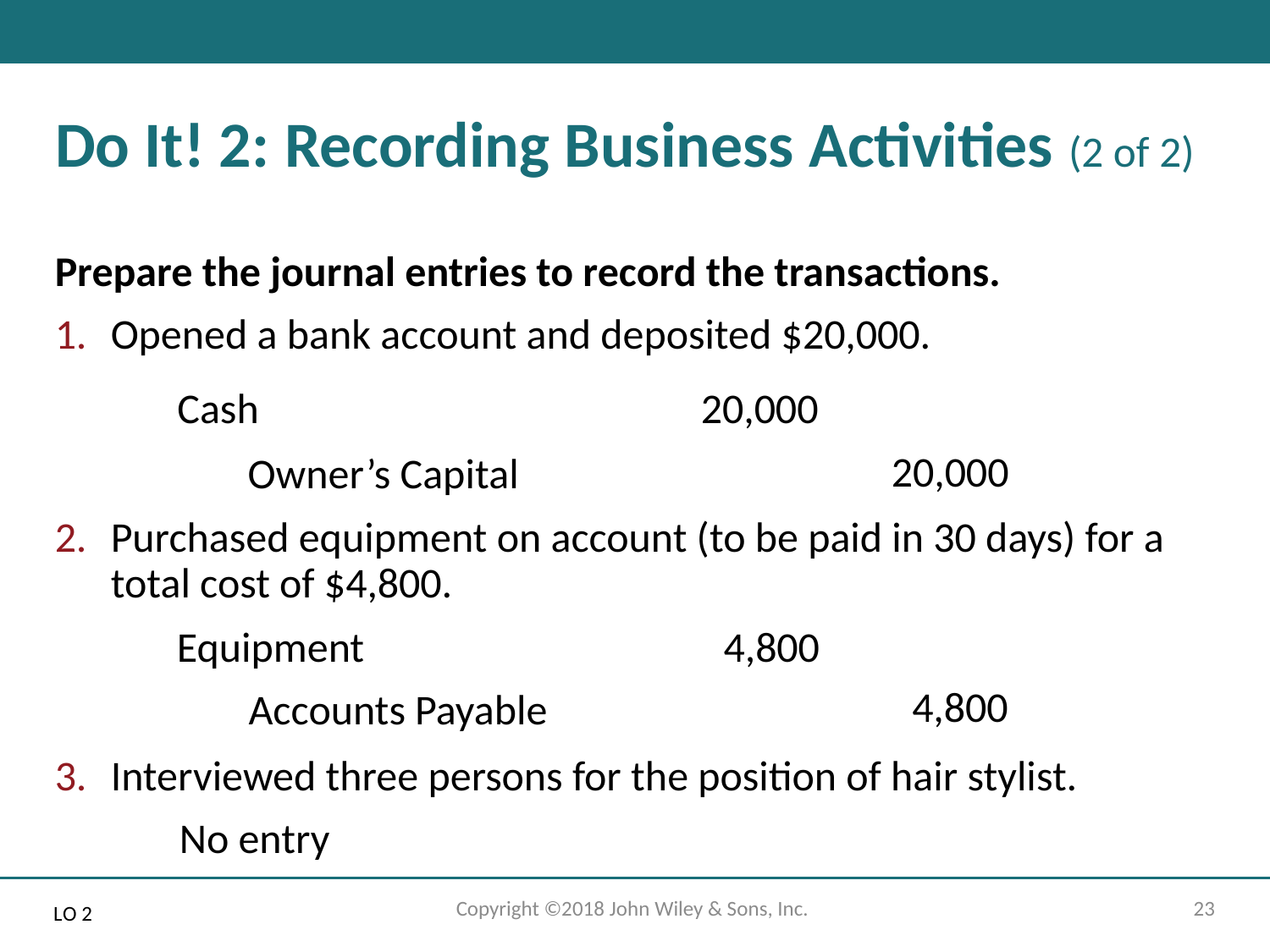

# Do It! 2: Recording Business Activities (2 of 2)
Prepare the journal entries to record the transactions.
Opened a bank account and deposited $20,000.
Cash
20,000
20,000
Owner’s Capital
Purchased equipment on account (to be paid in 30 days) for a total cost of $4,800.
Equipment
4,800
4,800
Accounts Payable
Interviewed three persons for the position of hair stylist.
No entry
Copyright ©2018 John Wiley & Sons, Inc.
23
L O 2